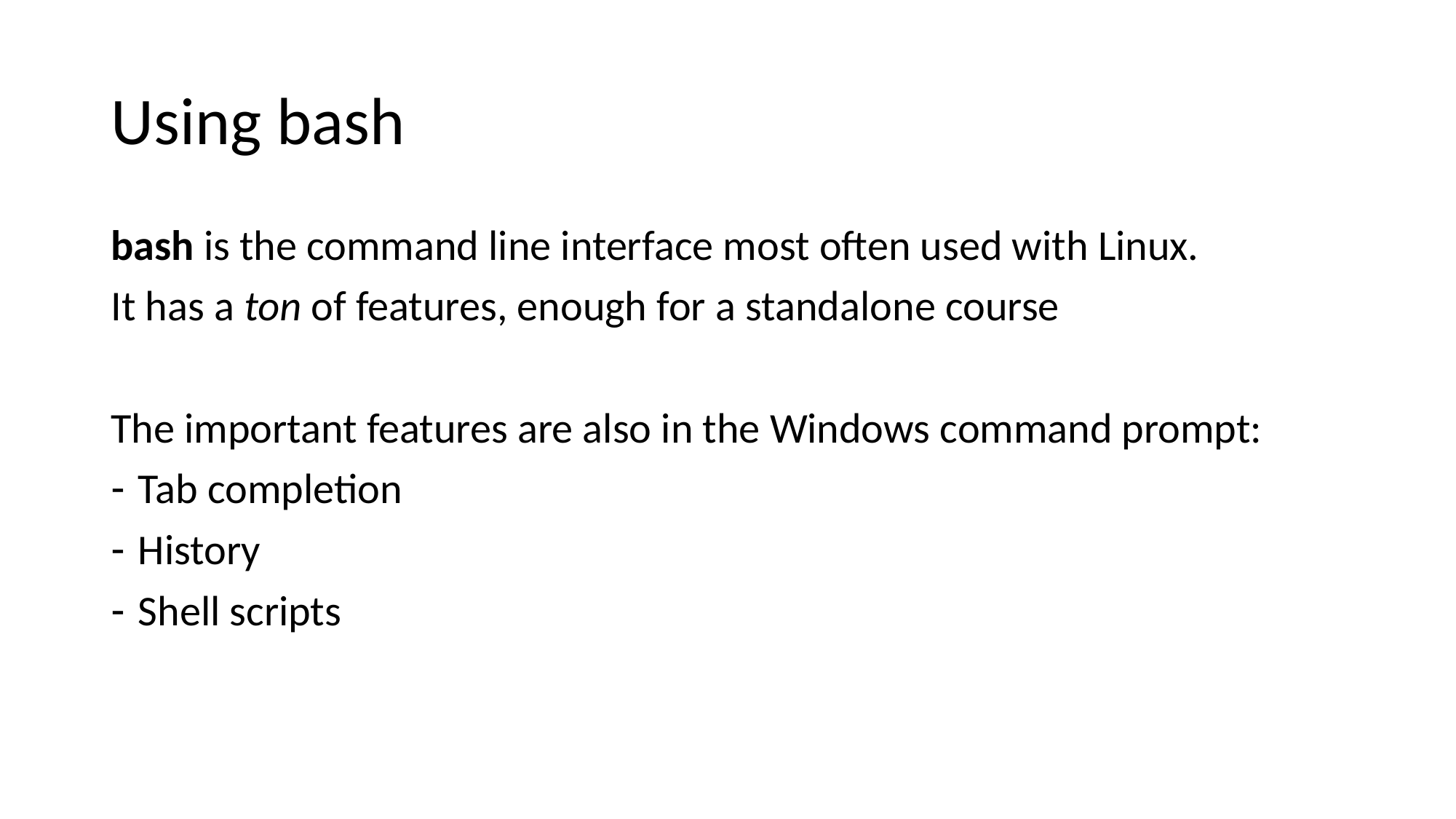

# Using bash
bash is the command line interface most often used with Linux.
It has a ton of features, enough for a standalone course

The important features are also in the Windows command prompt:
Tab completion
History
Shell scripts